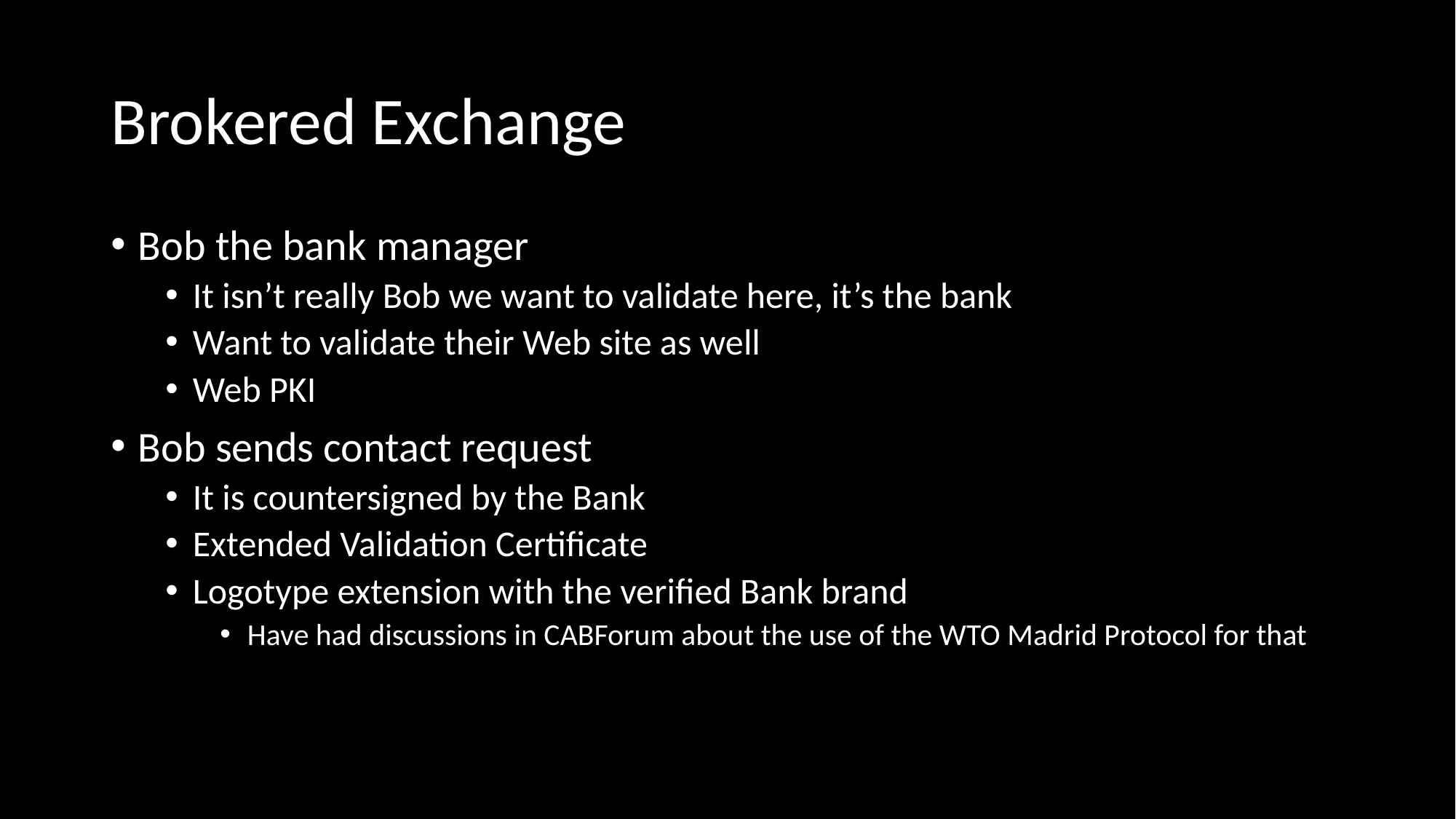

# Brokered Exchange
Bob the bank manager
It isn’t really Bob we want to validate here, it’s the bank
Want to validate their Web site as well
Web PKI
Bob sends contact request
It is countersigned by the Bank
Extended Validation Certificate
Logotype extension with the verified Bank brand
Have had discussions in CABForum about the use of the WTO Madrid Protocol for that